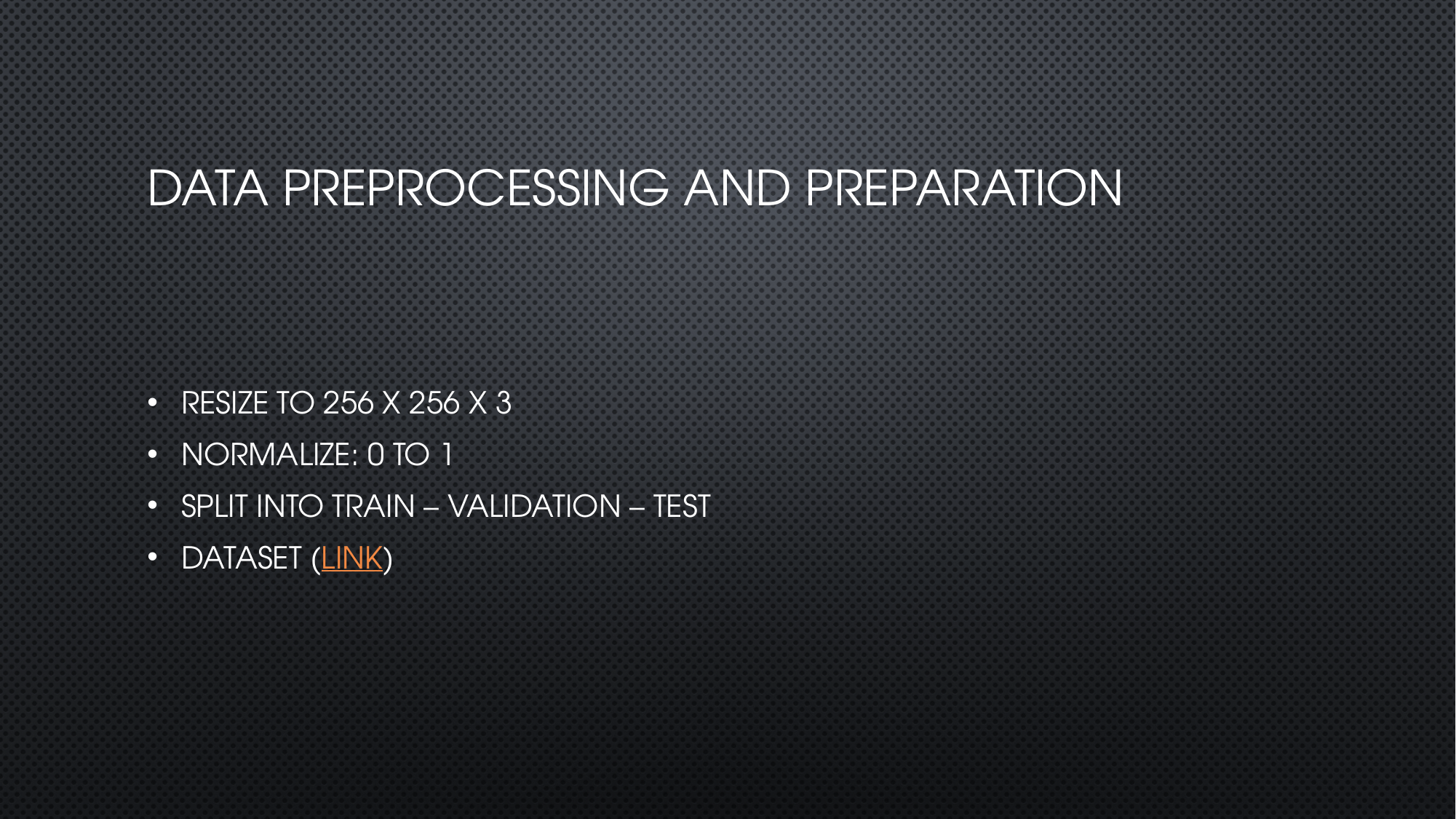

# Data Preprocessing and preparation
Resize to 256 x 256 x 3
Normalize: 0 to 1
split into train – validation – test
Dataset (Link)